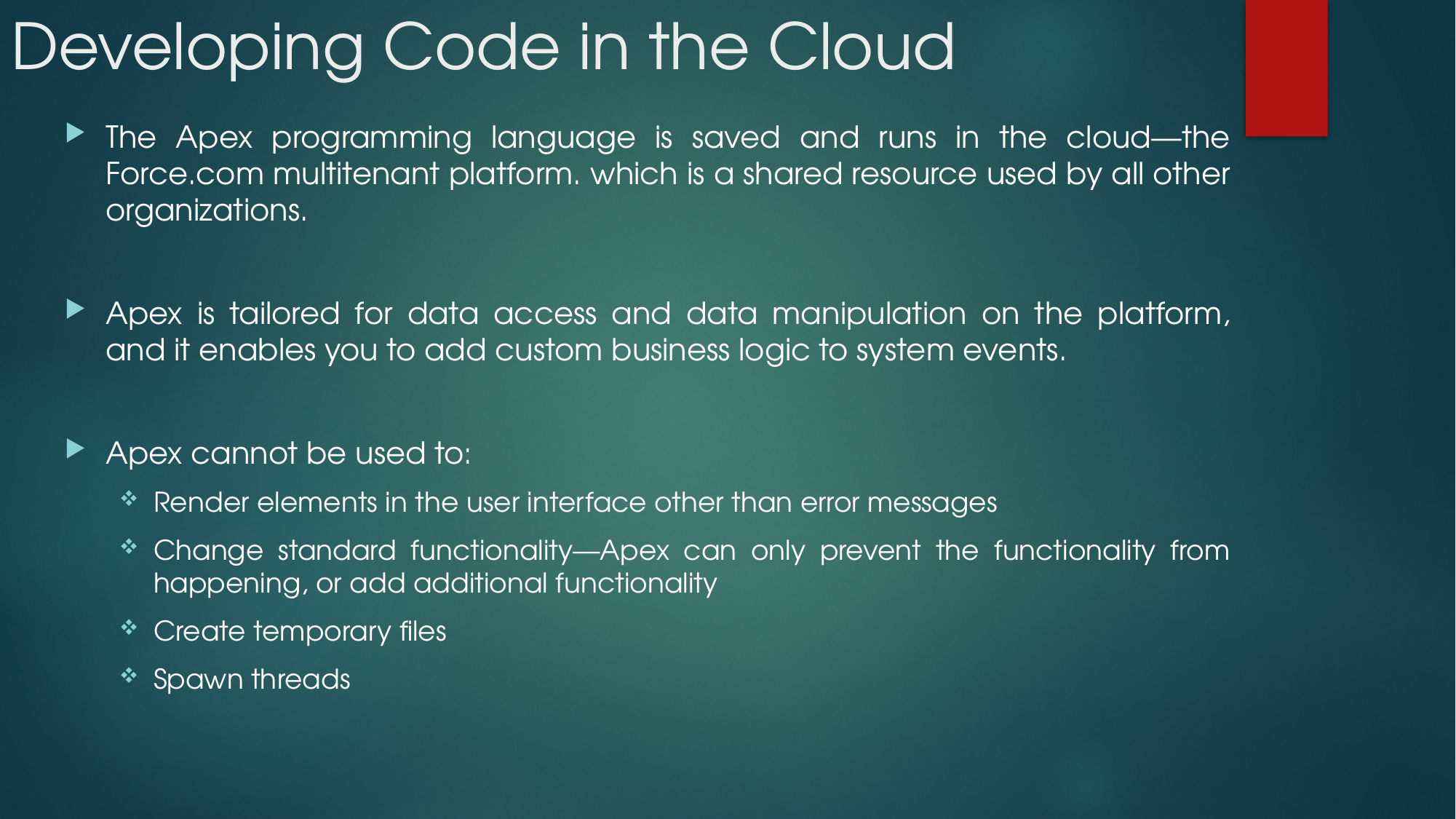

# Developing Code in the Cloud
The Apex programming language is saved and runs in the cloud—the Force.com multitenant platform. which is a shared resource used by all other organizations.

Apex is tailored for data access and data manipulation on the platform, and it enables you to add custom business logic to system events.

Apex cannot be used to:
Render elements in the user interface other than error messages
Change standard functionality—Apex can only prevent the functionality from happening, or add additional functionality
Create temporary files
Spawn threads